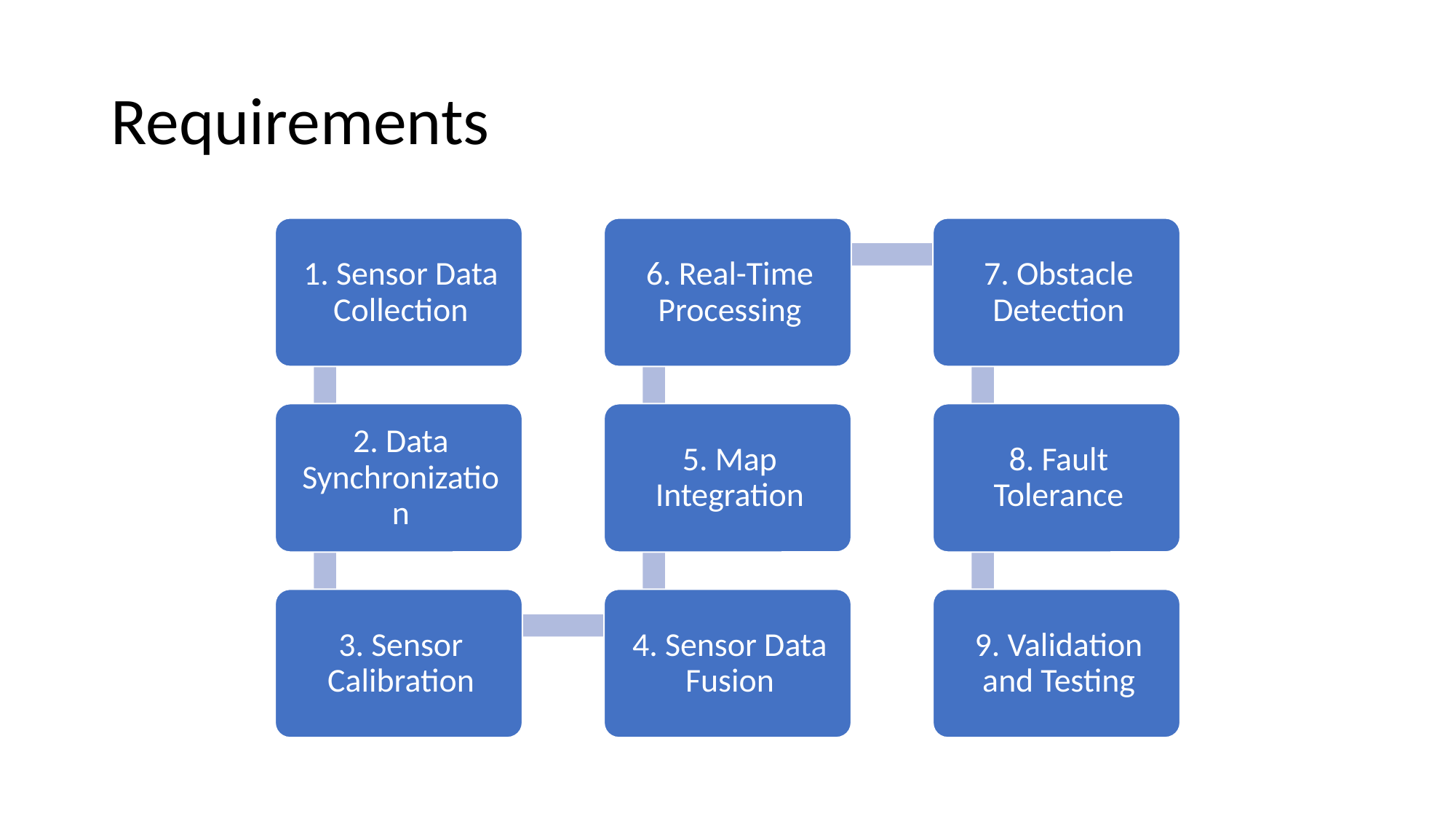

# Requirements
1. Sensor Data Collection
2. Data Synchronization
3. Sensor Calibration
4. Sensor Data Fusion
5. Map Integration
6. Real-Time Processing
7. Obstacle Detection
8. Fault Tolerance
9. Validation and Testing